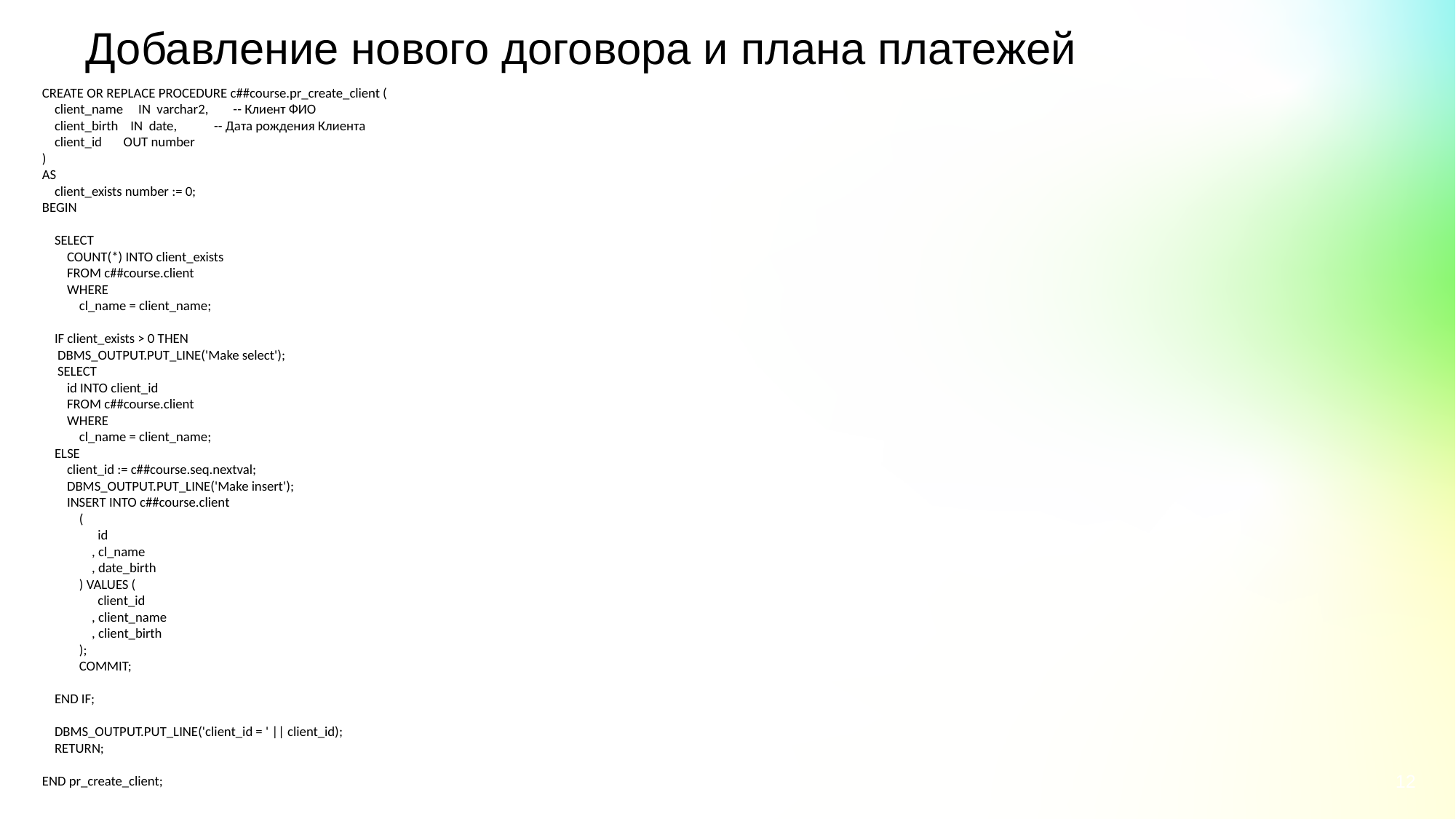

# Добавление нового договора и плана платежей
CREATE OR REPLACE PROCEDURE c##course.pr_create_client (
    client_name     IN  varchar2,        -- Клиент ФИО
    client_birth    IN  date,            -- Дата рождения Клиента
    client_id       OUT number
)
AS
    client_exists number := 0;
BEGIN

    SELECT
        COUNT(*) INTO client_exists
        FROM c##course.client
        WHERE
            cl_name = client_name;

    IF client_exists > 0 THEN
     DBMS_OUTPUT.PUT_LINE('Make select');
     SELECT
        id INTO client_id
        FROM c##course.client
        WHERE
            cl_name = client_name;
    ELSE
        client_id := c##course.seq.nextval;
        DBMS_OUTPUT.PUT_LINE('Make insert');
        INSERT INTO c##course.client
            (
                  id
                , cl_name
                , date_birth
            ) VALUES (
                  client_id
                , client_name
                , client_birth
            );
            COMMIT;
    END IF;

    DBMS_OUTPUT.PUT_LINE('client_id = ' || client_id);
    RETURN;
END pr_create_client;